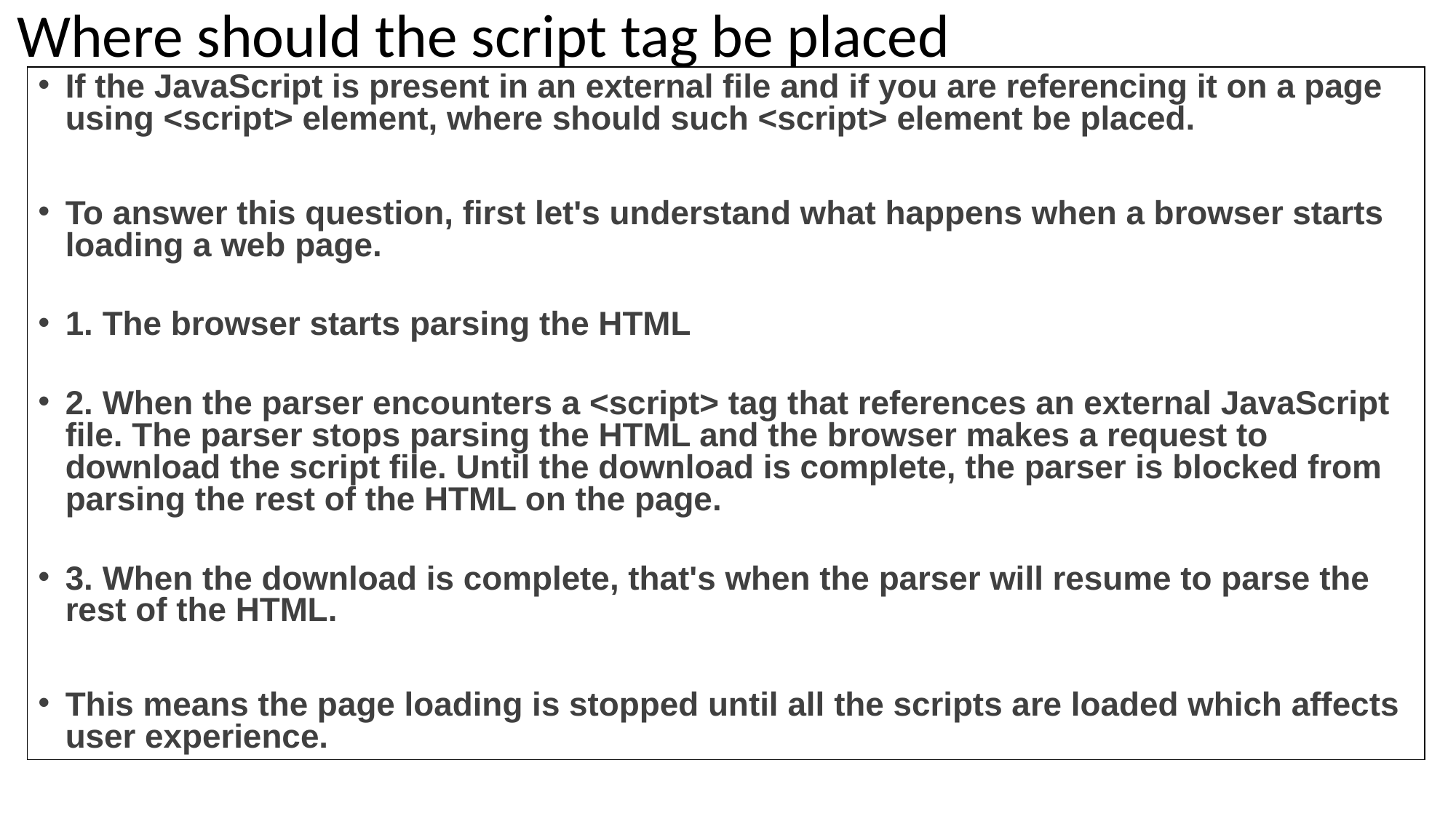

# Where should the script tag be placed
If the JavaScript is present in an external file and if you are referencing it on a page using <script> element, where should such <script> element be placed.

To answer this question, first let's understand what happens when a browser starts loading a web page.
1. The browser starts parsing the HTML
2. When the parser encounters a <script> tag that references an external JavaScript file. The parser stops parsing the HTML and the browser makes a request to download the script file. Until the download is complete, the parser is blocked from parsing the rest of the HTML on the page.
3. When the download is complete, that's when the parser will resume to parse the rest of the HTML.

This means the page loading is stopped until all the scripts are loaded which affects user experience.